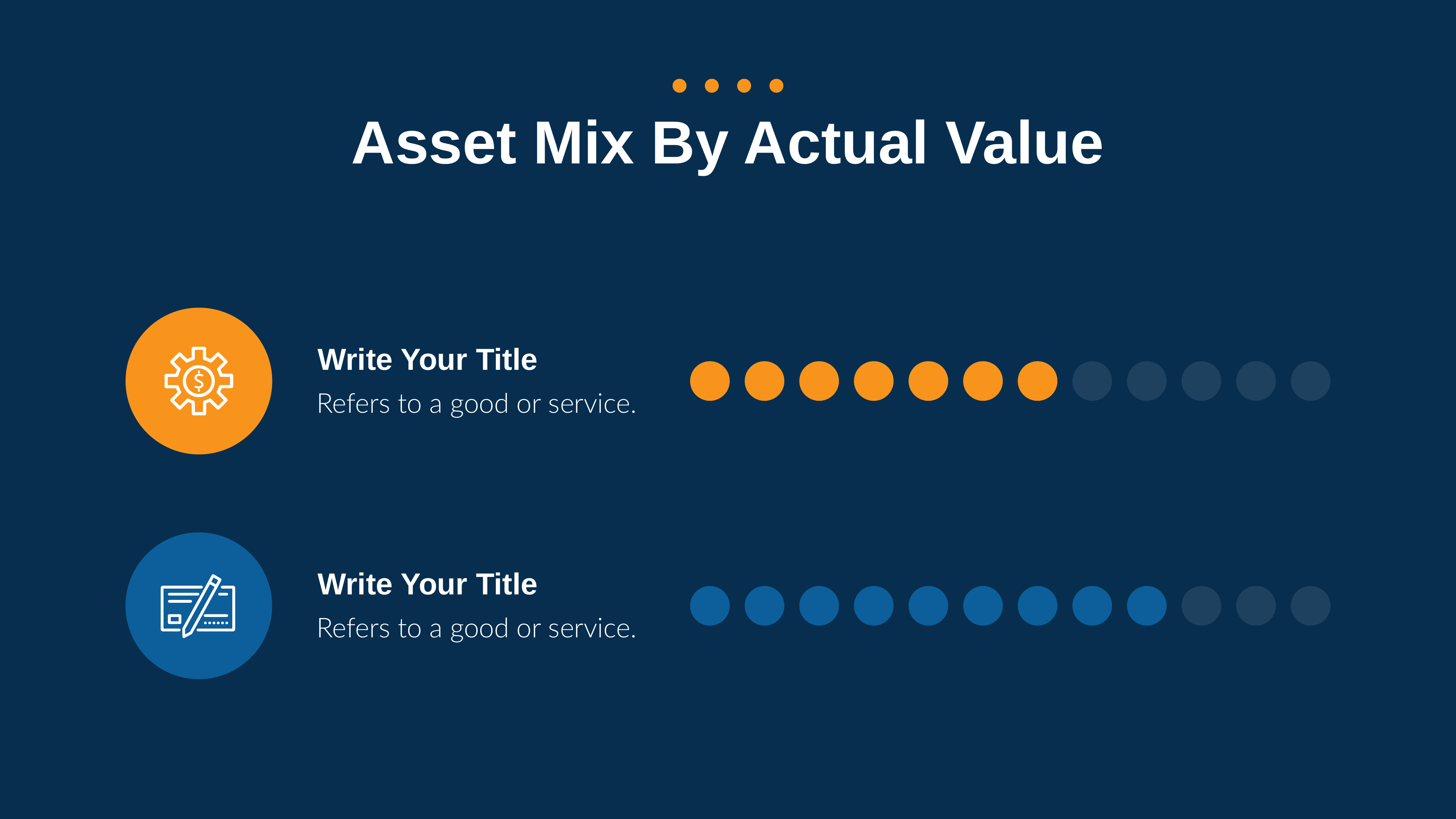

Asset Mix By Actual Value

Write Your Title
Refers to a good or service.

Write Your Title
Refers to a good or service.